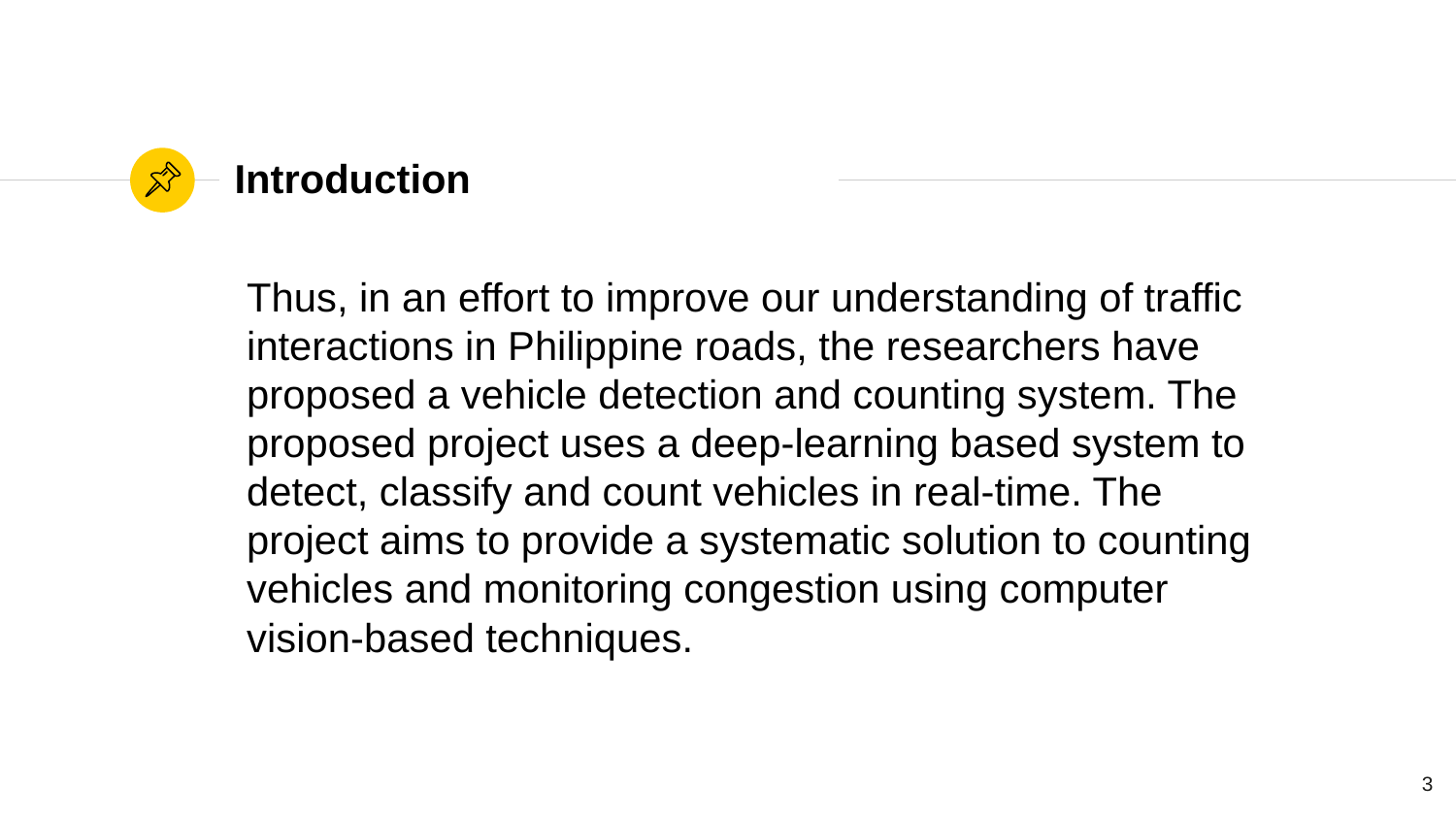

# Introduction

Thus, in an effort to improve our understanding of traffic interactions in Philippine roads, the researchers have proposed a vehicle detection and counting system. The proposed project uses a deep-learning based system to detect, classify and count vehicles in real-time. The project aims to provide a systematic solution to counting vehicles and monitoring congestion using computer vision-based techniques.
3